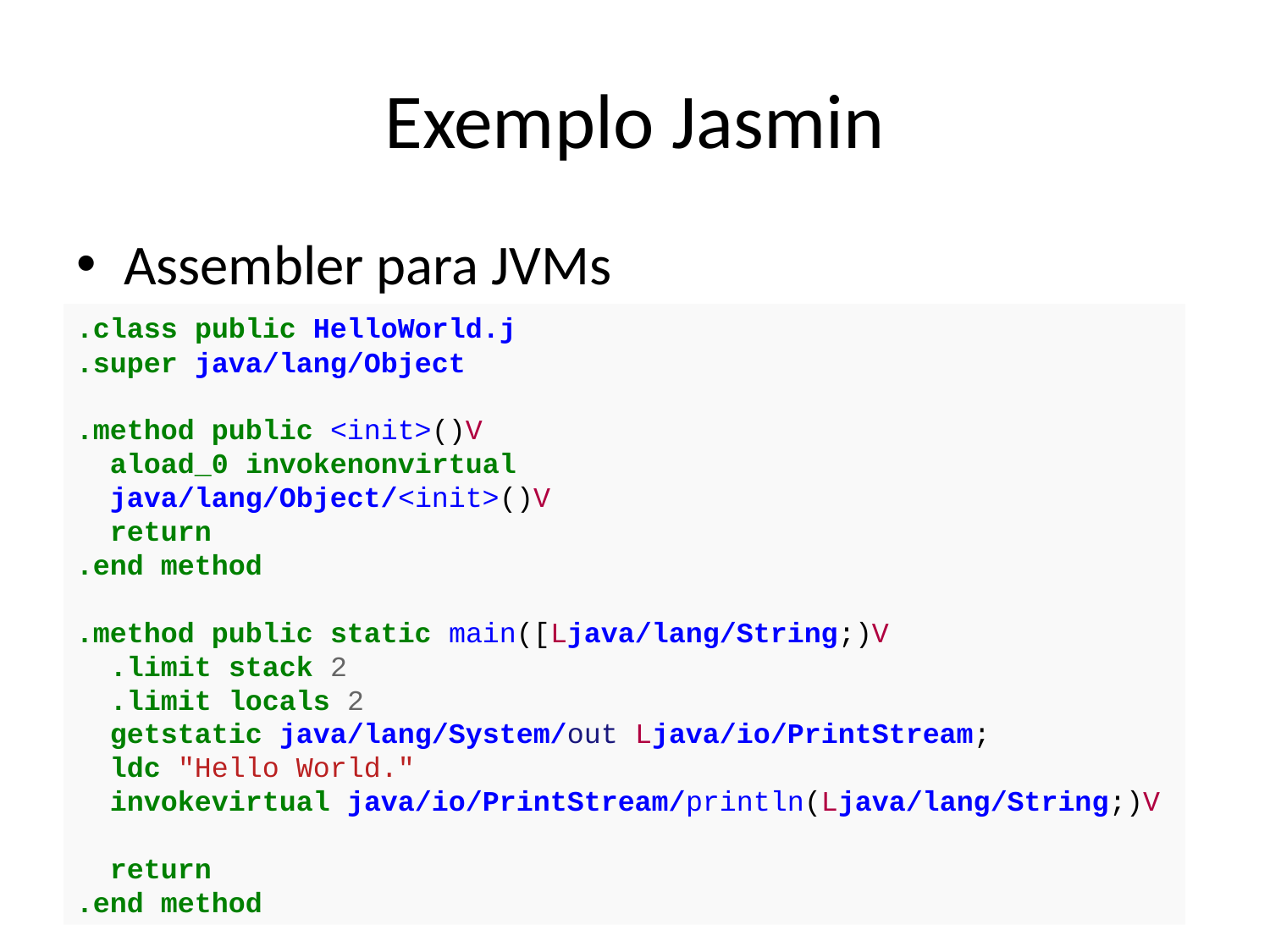

# Exemplo Jasmin
Assembler para JVMs
.class public HelloWorld.j
.super java/lang/Object

.method public <init>()V
  aload_0 invokenonvirtual
  java/lang/Object/<init>()V
  return
.end method

.method public static main([Ljava/lang/String;)V
  .limit stack 2
  .limit locals 2
  getstatic java/lang/System/out Ljava/io/PrintStream;
  ldc "Hello World."
  invokevirtual java/io/PrintStream/println(Ljava/lang/String;)V
  return
.end method